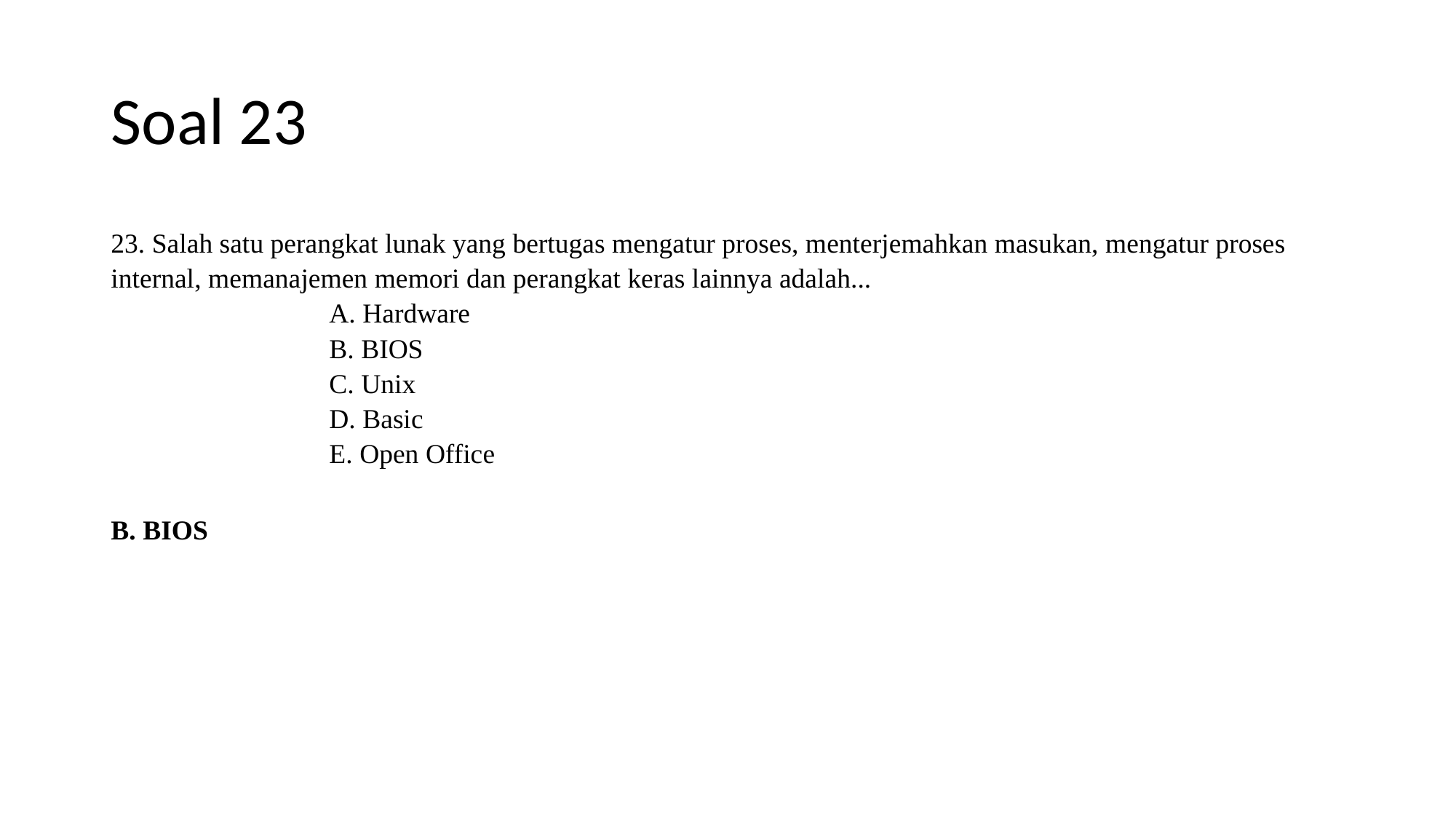

# Soal 23
23. Salah satu perangkat lunak yang bertugas mengatur proses, menterjemahkan masukan, mengatur proses 	internal, memanajemen memori dan perangkat keras lainnya adalah...
		A. Hardware
		B. BIOS
		C. Unix
		D. Basic
		E. Open Office
B. BIOS